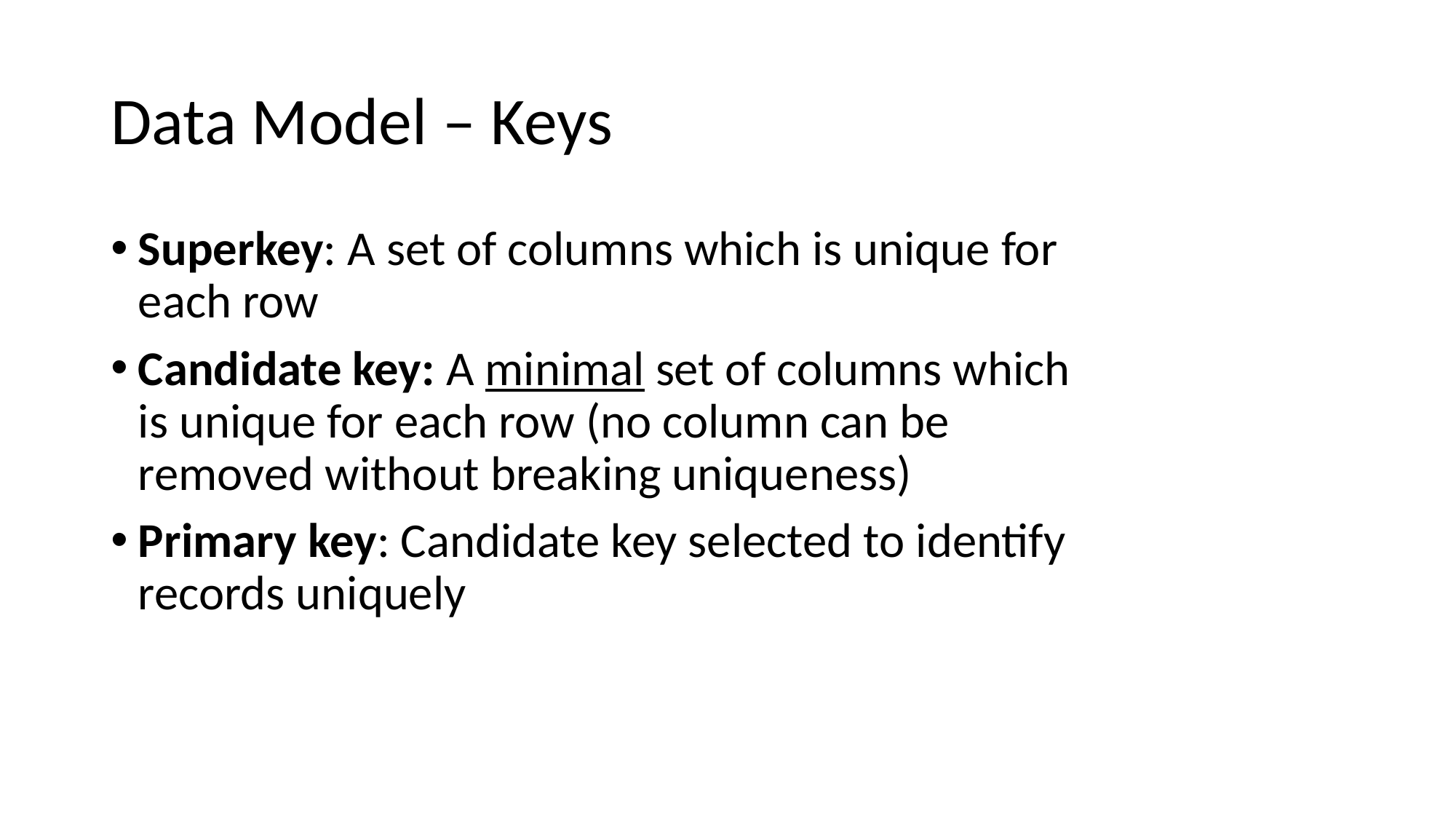

# Data Model – Keys
Superkey: A set of columns which is unique for each row
Candidate key: A minimal set of columns which is unique for each row (no column can be removed without breaking uniqueness)
Primary key: Candidate key selected to identify records uniquely